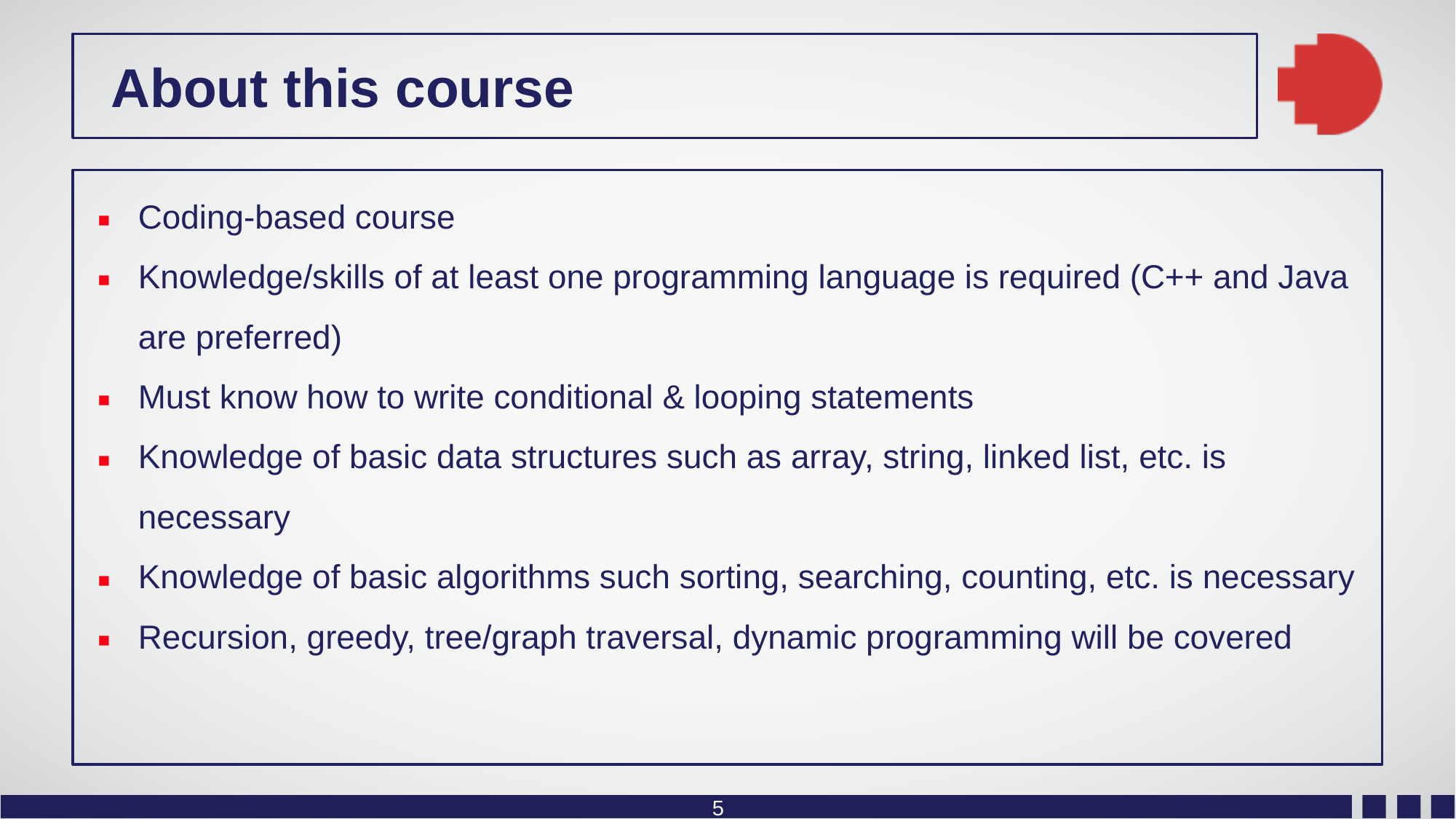

About this course
Coding-based course
Knowledge/skills of at least one programming language is required (C++ and Java are preferred)
Must know how to write conditional & looping statements
Knowledge of basic data structures such as array, string, linked list, etc. is necessary
Knowledge of basic algorithms such sorting, searching, counting, etc. is necessary
Recursion, greedy, tree/graph traversal, dynamic programming will be covered
5